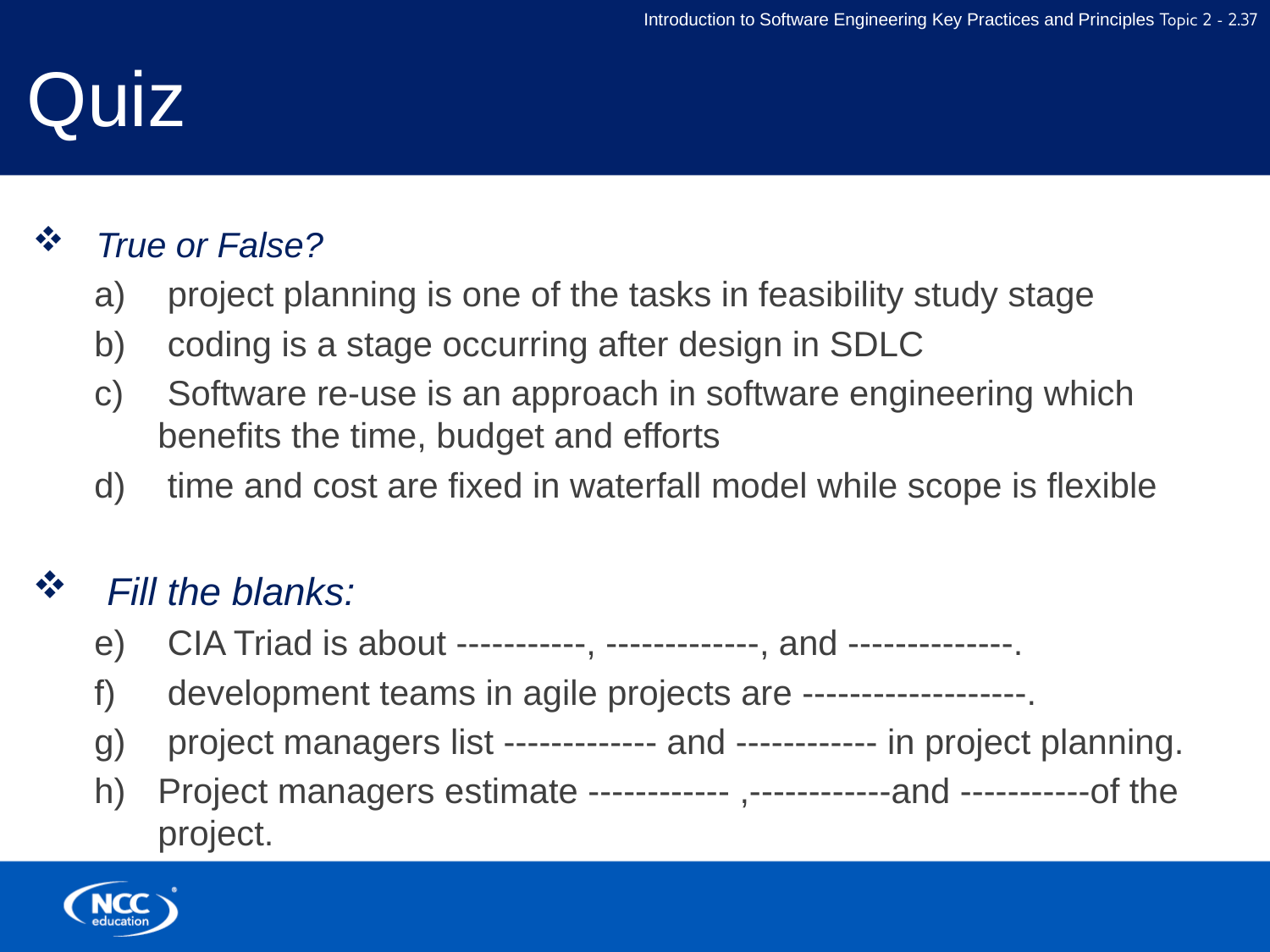

# Quiz
True or False?
 project planning is one of the tasks in feasibility study stage
 coding is a stage occurring after design in SDLC
 Software re-use is an approach in software engineering which benefits the time, budget and efforts
 time and cost are fixed in waterfall model while scope is flexible

 Fill the blanks:
 CIA Triad is about -----------, -------------, and --------------.
 development teams in agile projects are -------------------.
 project managers list ------------- and ------------ in project planning.
Project managers estimate ------------ ,------------and -----------of the project.